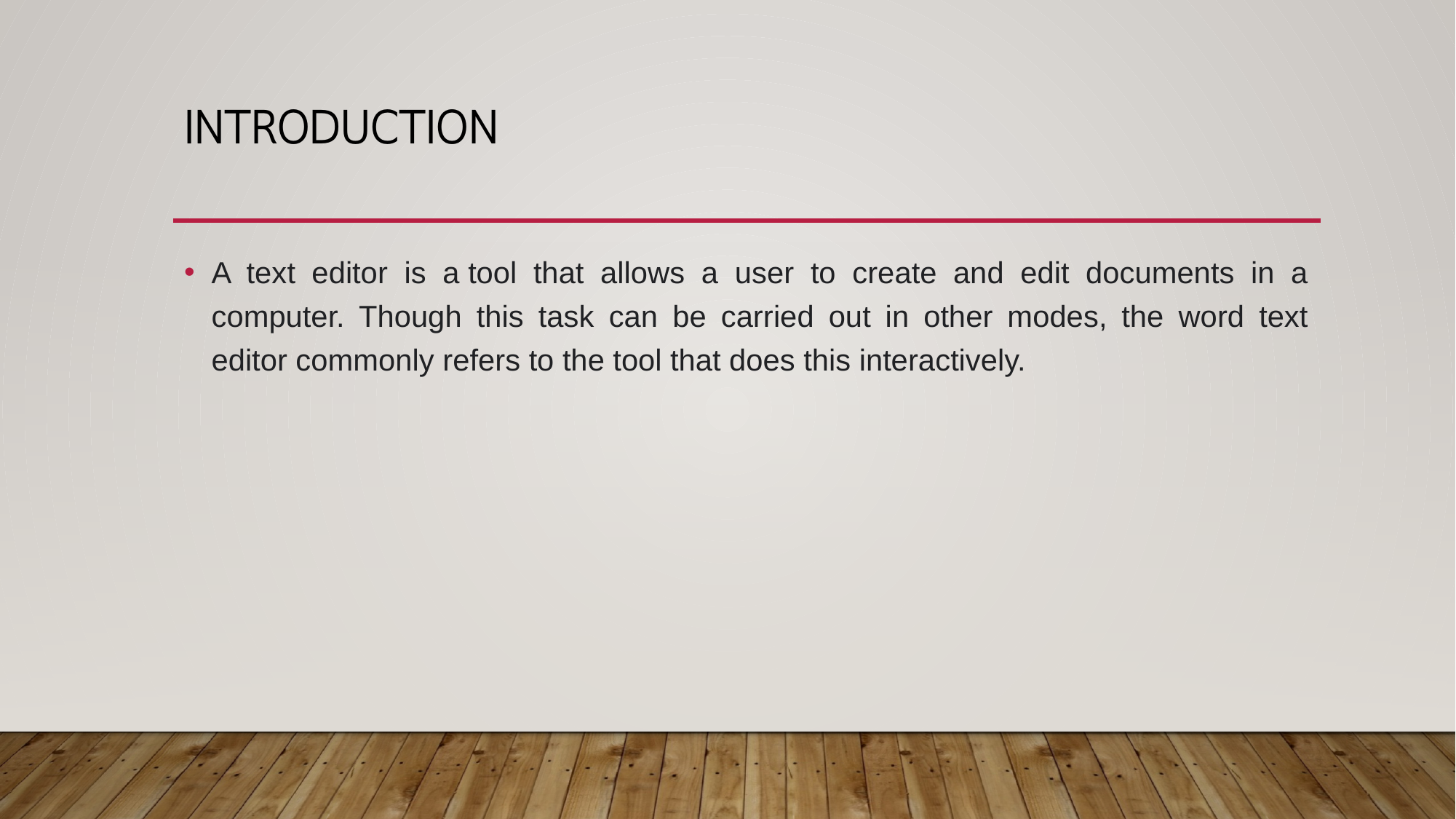

# Introduction
A text editor is a tool that allows a user to create and edit documents in a computer. Though this task can be carried out in other modes, the word text editor commonly refers to the tool that does this interactively.